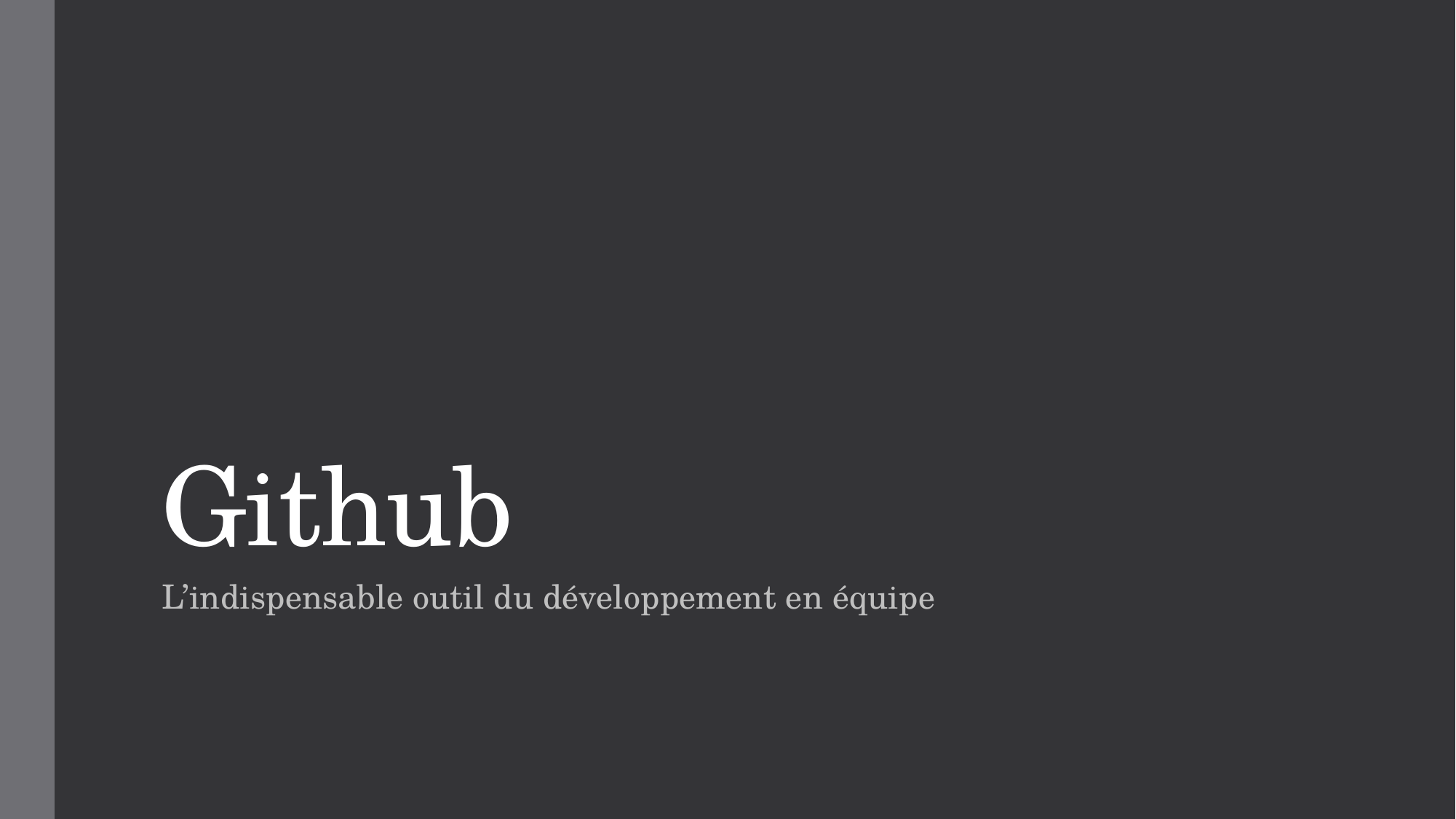

# Github
L’indispensable outil du développement en équipe